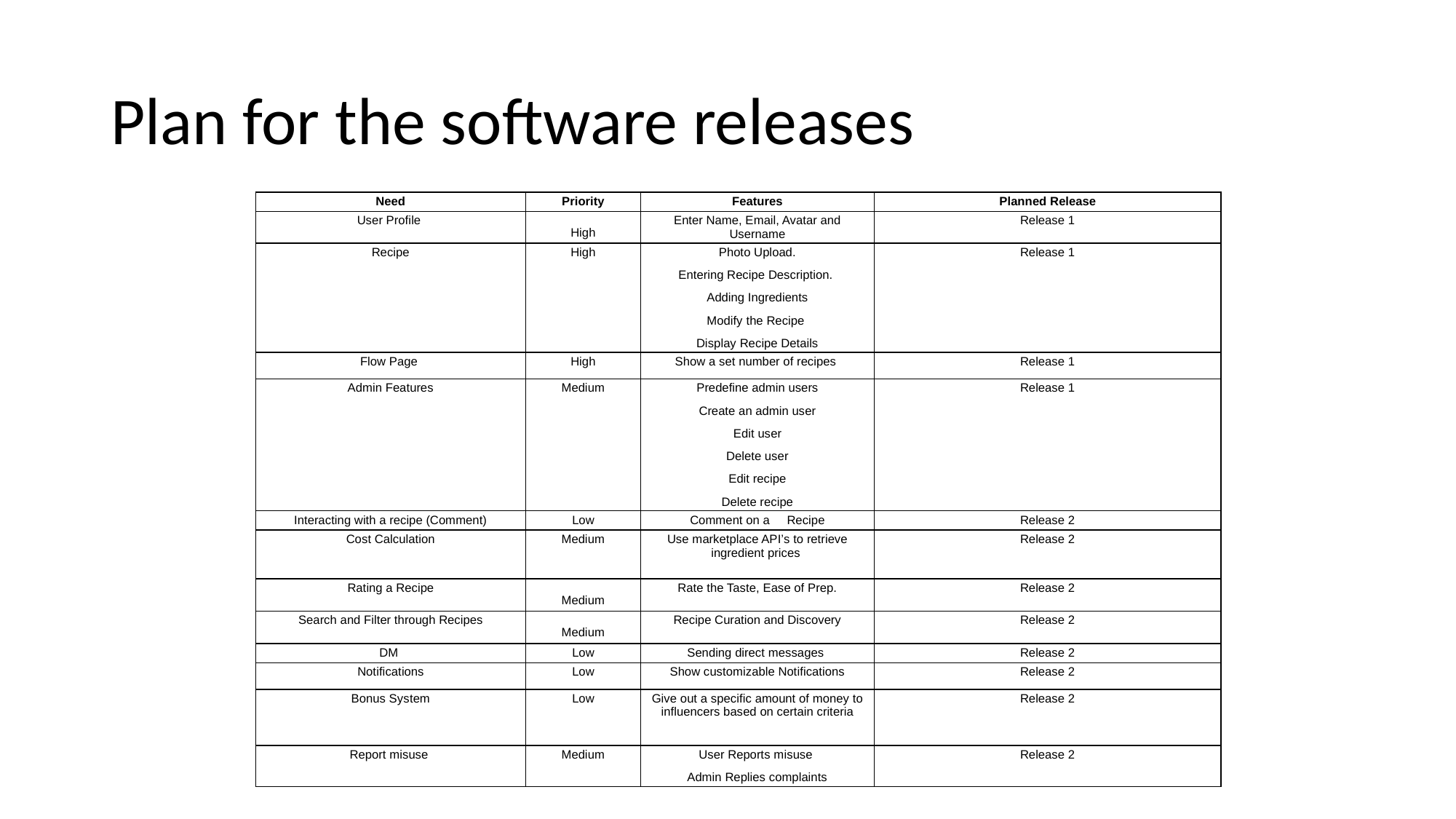

# Plan for the software releases
| Need | Priority | Features | Planned Release |
| --- | --- | --- | --- |
| User Profile | High | Enter Name, Email, Avatar and Username | Release 1 |
| Recipe | High | Photo Upload. Entering Recipe Description.  Adding Ingredients Modify the Recipe  Display Recipe Details | Release 1 |
| Flow Page | High | Show a set number of recipes | Release 1 |
| Admin Features | Medium | Predefine admin users Create an admin user Edit user Delete user Edit recipe Delete recipe | Release 1 |
| Interacting with a recipe (Comment) | Low | Comment on a     Recipe | Release 2 |
| Cost Calculation | Medium | Use marketplace API’s to retrieve ingredient prices | Release 2 |
| Rating a Recipe | Medium | Rate the Taste, Ease of Prep. | Release 2 |
| Search and Filter through Recipes | Medium | Recipe Curation and Discovery | Release 2 |
| DM | Low | Sending direct messages | Release 2 |
| Notifications | Low | Show customizable Notifications | Release 2 |
| Bonus System | Low | Give out a specific amount of money to influencers based on certain criteria | Release 2 |
| Report misuse | Medium | User Reports misuse  Admin Replies complaints | Release 2 |